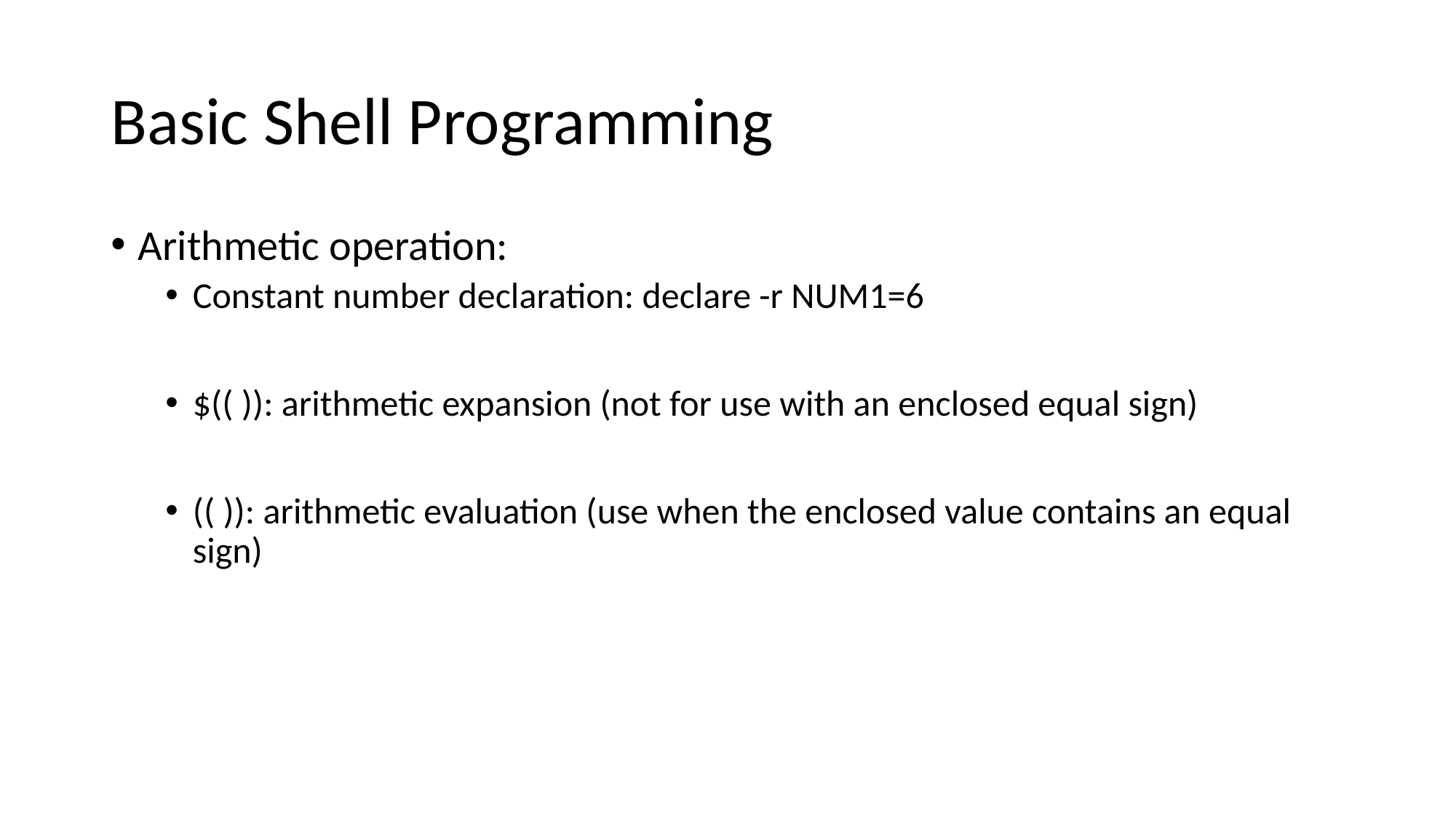

# Basic Shell Programming
Arithmetic operation:
Constant number declaration: declare -r NUM1=6

$(( )): arithmetic expansion (not for use with an enclosed equal sign)

(( )): arithmetic evaluation (use when the enclosed value contains an equal sign)